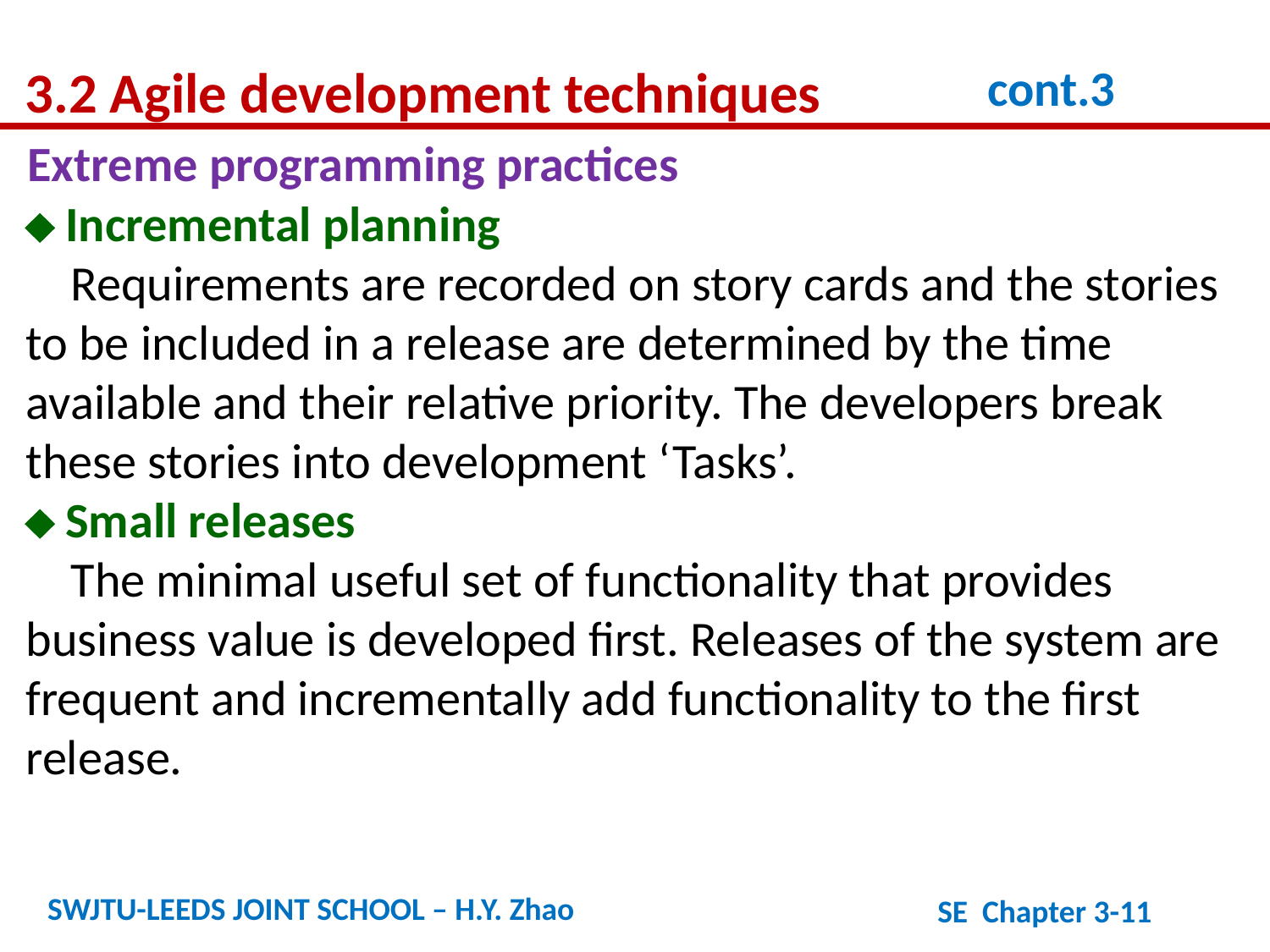

3.2 Agile development techniques
cont.3
Extreme programming practices
♦ Incremental planning
    Requirements are recorded on story cards and the stories to be included in a release are determined by the time available and their relative priority. The developers break these stories into development ‘Tasks’.
♦ Small releases
    The minimal useful set of functionality that provides business value is developed first. Releases of the system are frequent and incrementally add functionality to the first release.
SWJTU-LEEDS JOINT SCHOOL – H.Y. Zhao
SE  Chapter 3-11